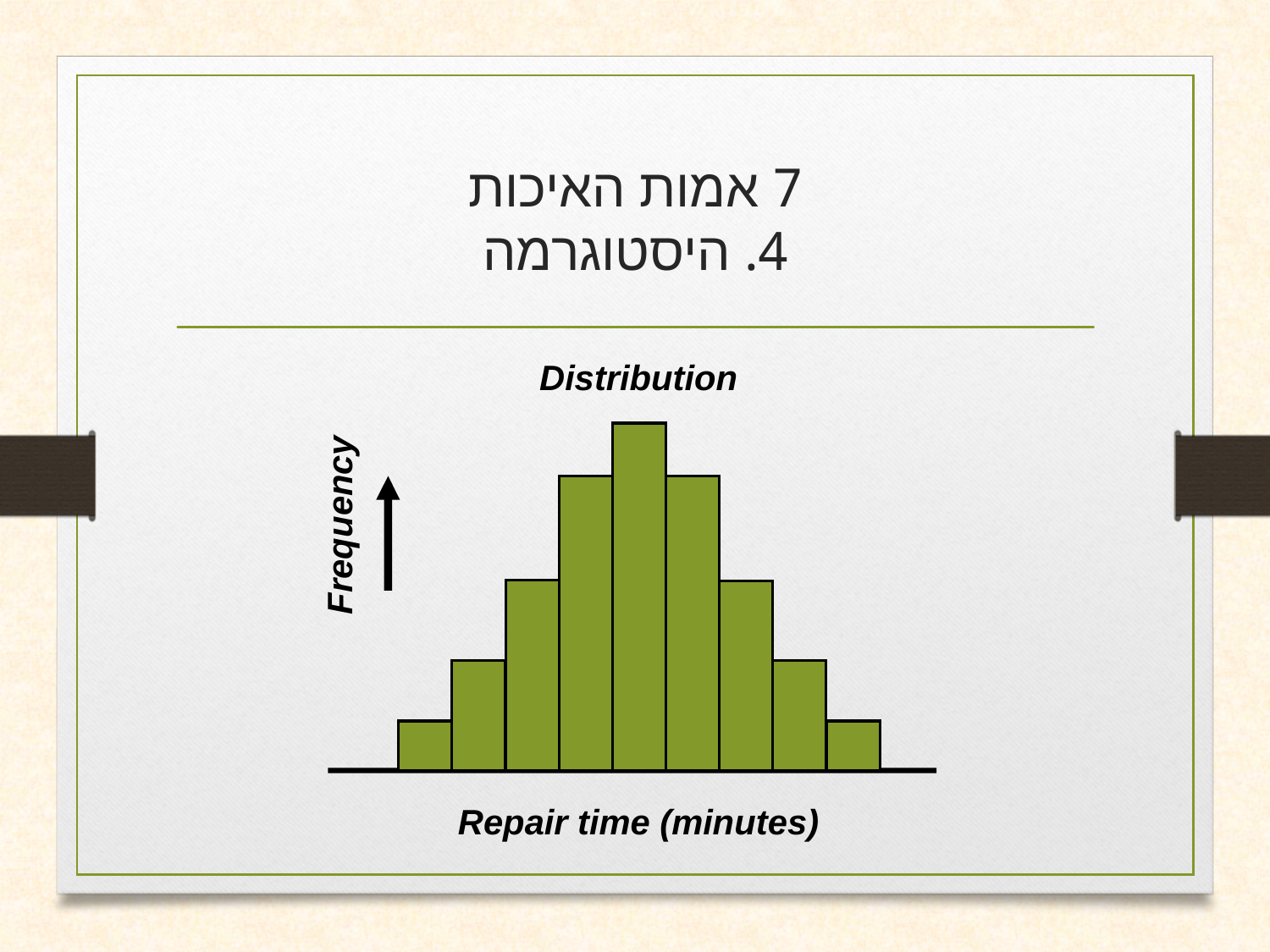

# 7 אמות האיכות 4. היסטוגרמה
Distribution

Frequency

Repair time (minutes)